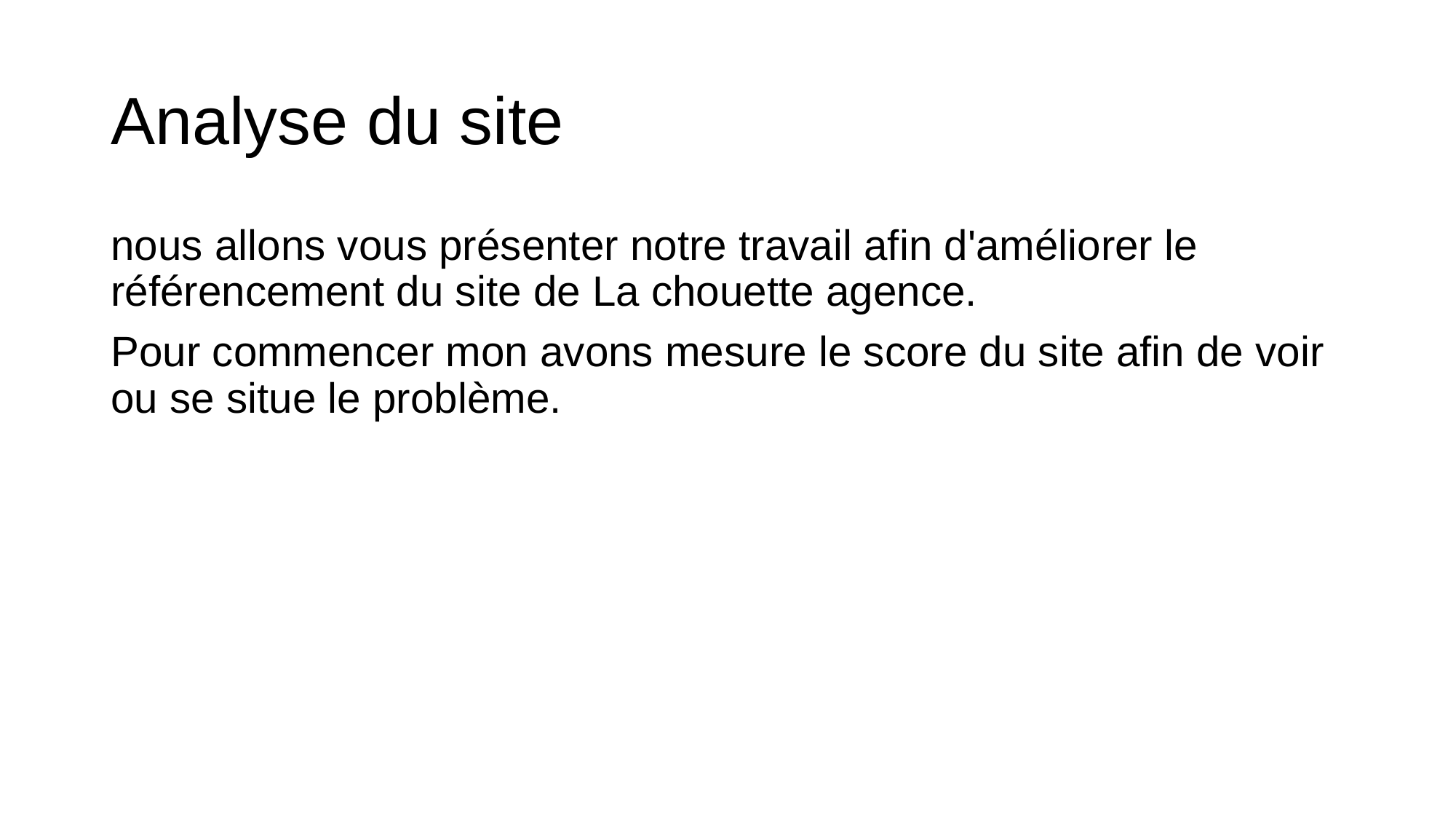

# Analyse du site
nous allons vous présenter notre travail afin d'améliorer le référencement du site de La chouette agence.
Pour commencer mon avons mesure le score du site afin de voir ou se situe le problème.